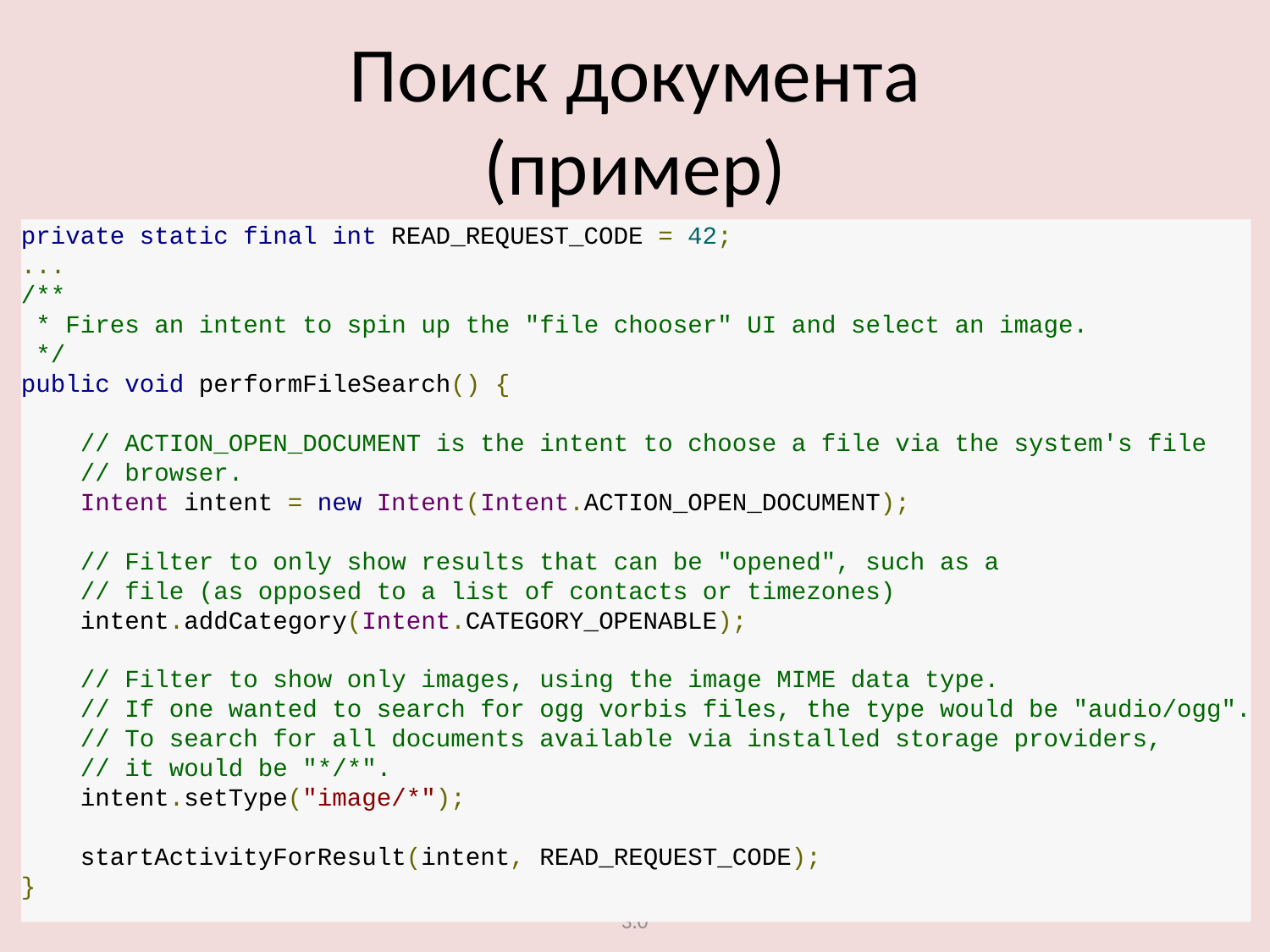

# Поиск документа (пример)
private static final int READ_REQUEST_CODE = 42;
...
/**
 * Fires an intent to spin up the "file chooser" UI and select an image.
 */
public void performFileSearch() {
    // ACTION_OPEN_DOCUMENT is the intent to choose a file via the system's file
    // browser.
    Intent intent = new Intent(Intent.ACTION_OPEN_DOCUMENT);
    // Filter to only show results that can be "opened", such as a
    // file (as opposed to a list of contacts or timezones)
    intent.addCategory(Intent.CATEGORY_OPENABLE);
    // Filter to show only images, using the image MIME data type.
    // If one wanted to search for ogg vorbis files, the type would be "audio/ogg".
    // To search for all documents available via installed storage providers,
    // it would be "*/*".
    intent.setType("image/*");
    startActivityForResult(intent, READ_REQUEST_CODE);
}
13.12.2018
Creative Commons Attribution-ShareAlike 3.0
64